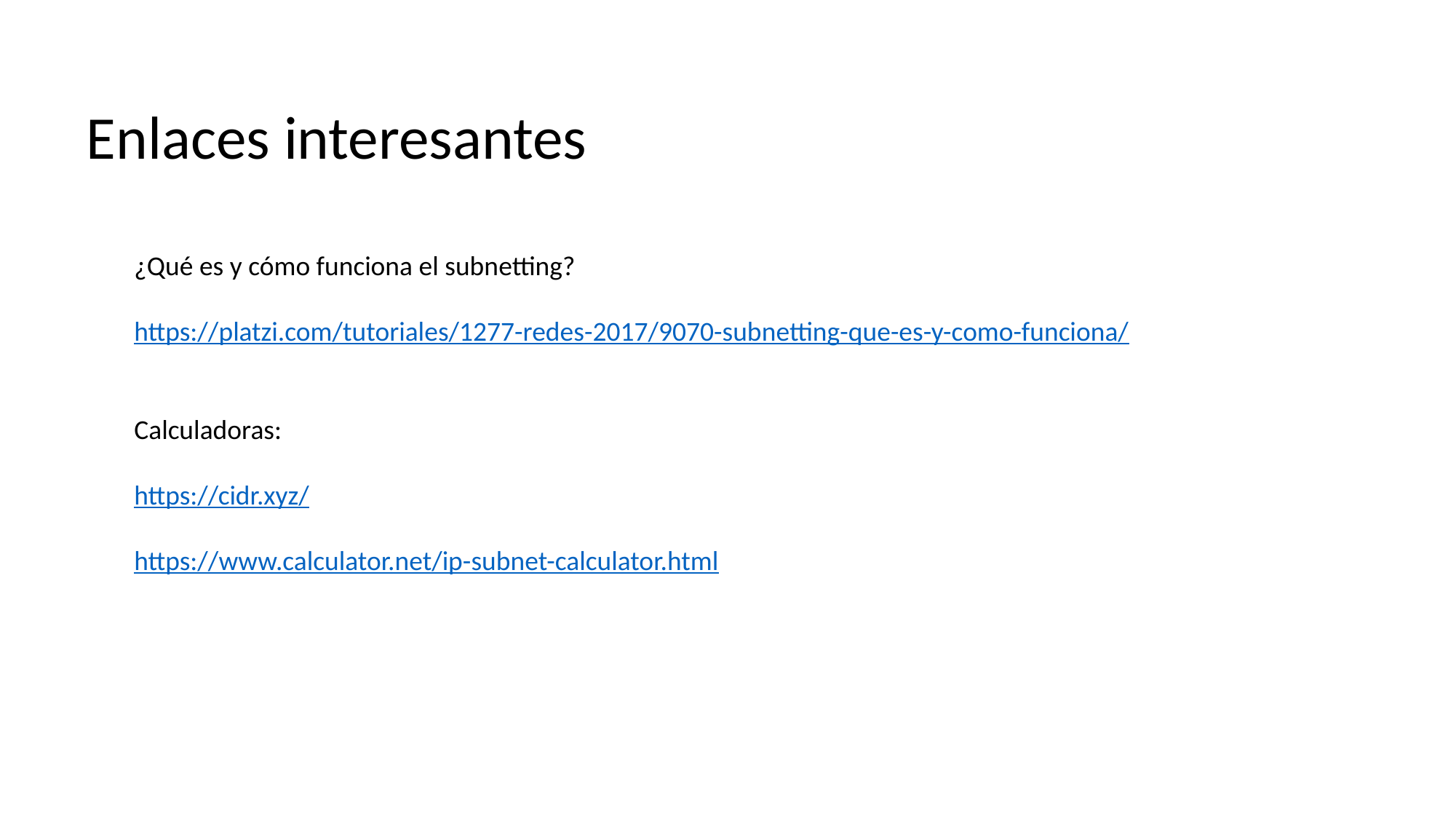

Enlaces interesantes
¿Qué es y cómo funciona el subnetting?

https://platzi.com/tutoriales/1277-redes-2017/9070-subnetting-que-es-y-como-funciona/

Calculadoras:

https://cidr.xyz/

https://www.calculator.net/ip-subnet-calculator.html